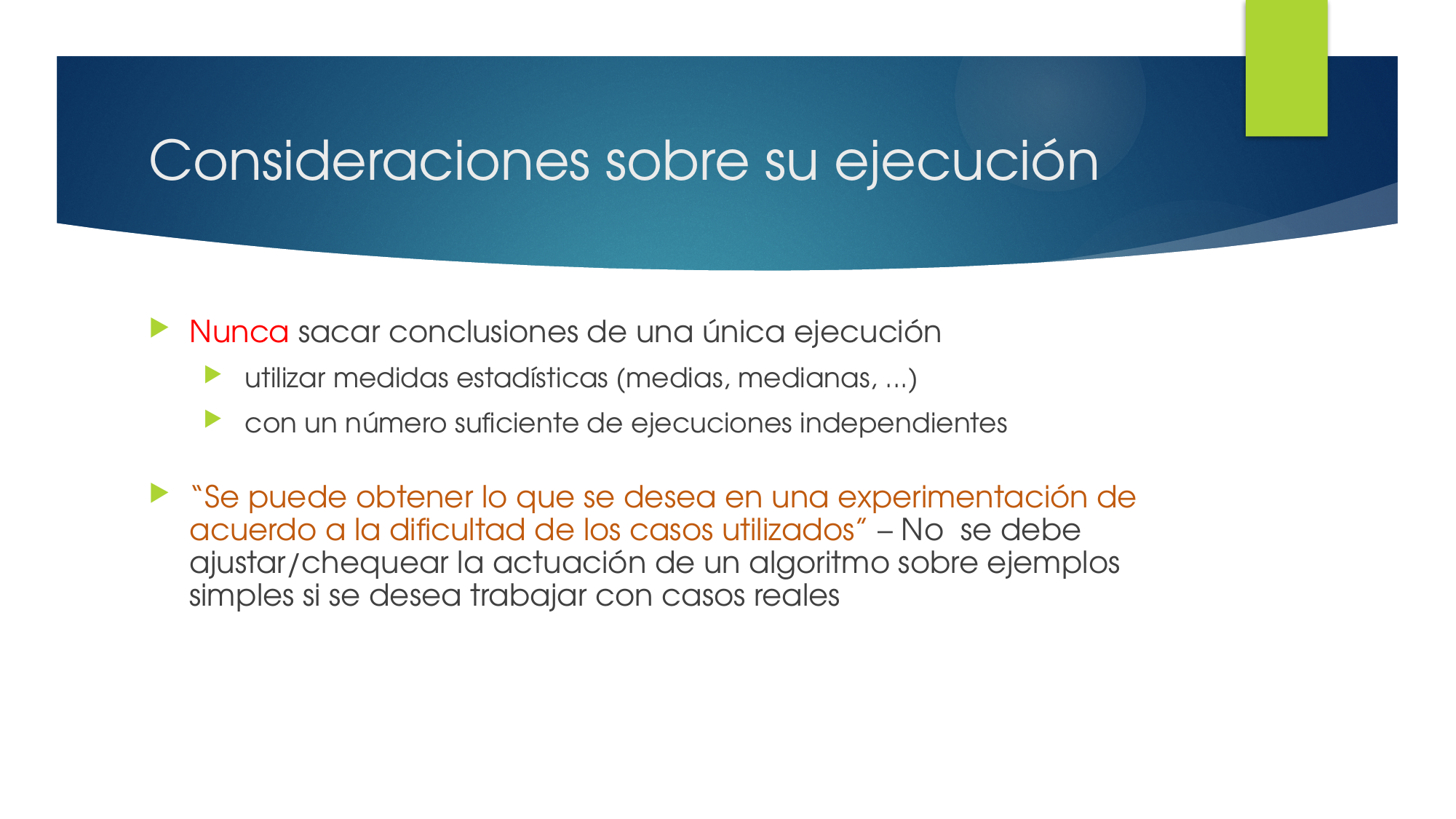

# Consideraciones sobre su ejecución
Nunca sacar conclusiones de una única ejecución
 utilizar medidas estadísticas (medias, medianas, ...)
 con un número suficiente de ejecuciones independientes

“Se puede obtener lo que se desea en una experimentación de acuerdo a la dificultad de los casos utilizados” – No  se debe ajustar/chequear la actuación de un algoritmo sobre ejemplos simples si se desea trabajar con casos reales